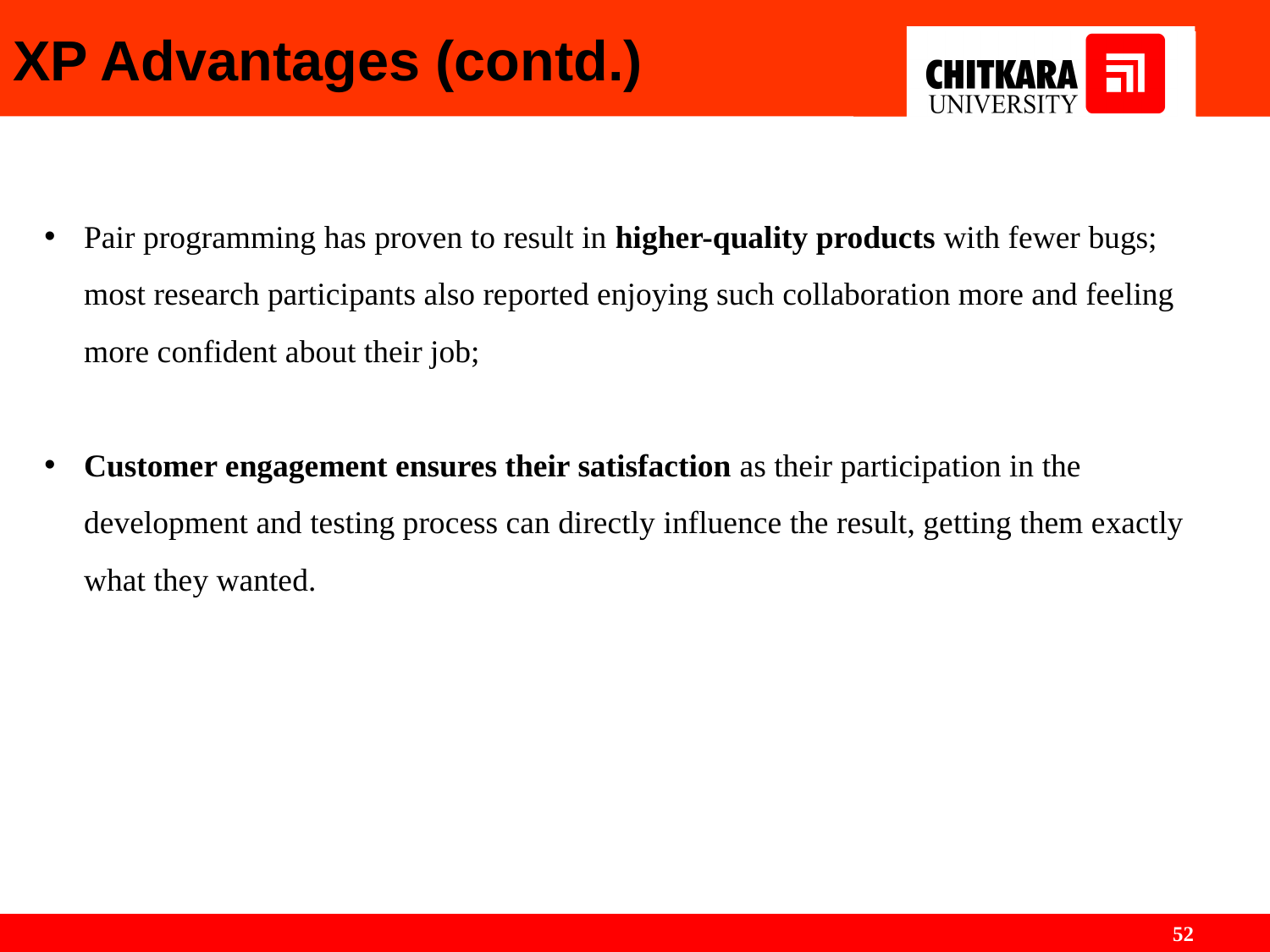

# XP Advantages (contd.)

Pair programming has proven to result in higher-quality products with fewer bugs; most research participants also reported enjoying such collaboration more and feeling more confident about their job;

Customer engagement ensures their satisfaction as their participation in the development and testing process can directly influence the result, getting them exactly what they wanted.

52